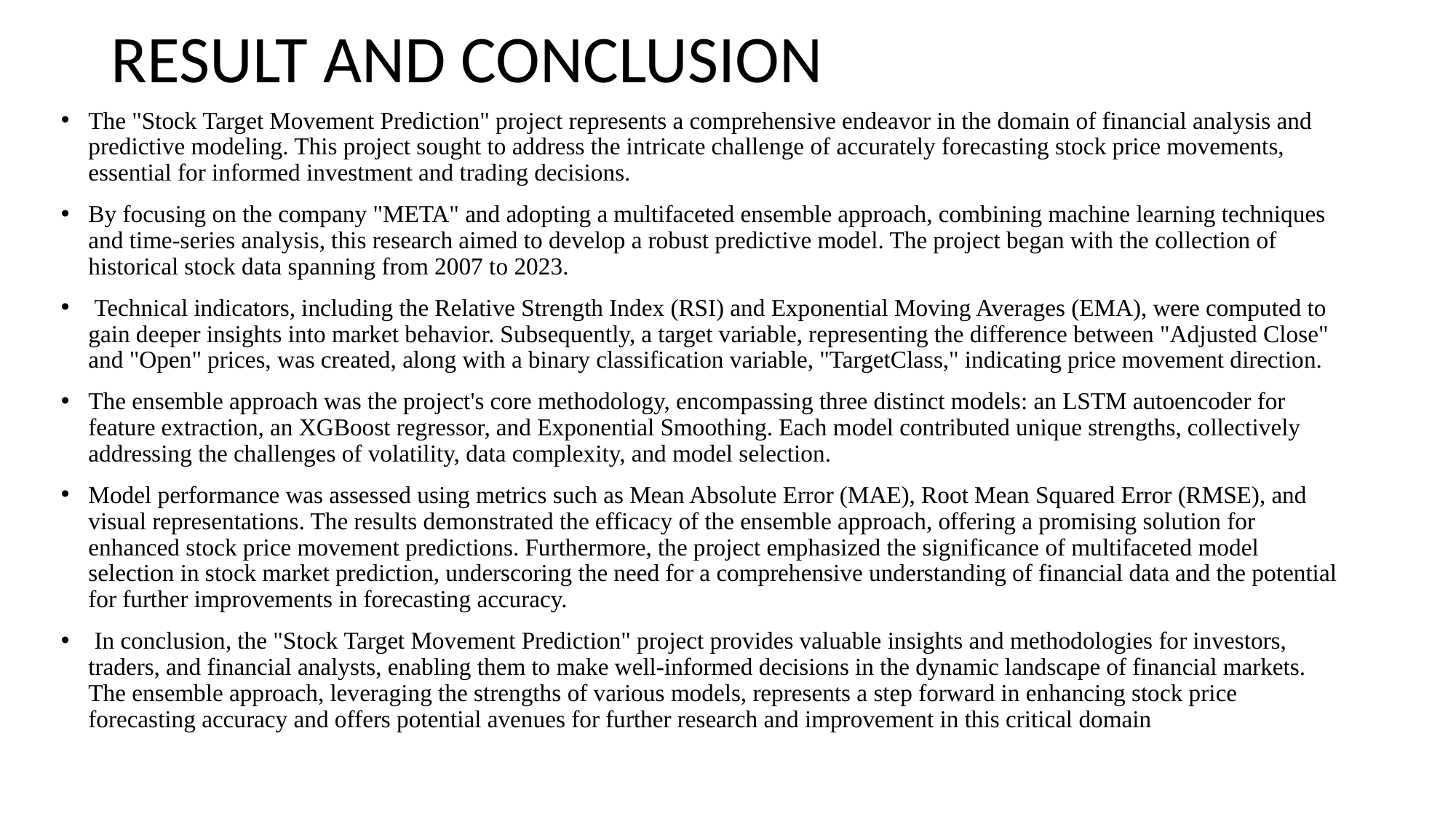

# RESULT AND CONCLUSION
The "Stock Target Movement Prediction" project represents a comprehensive endeavor in the domain of financial analysis and predictive modeling. This project sought to address the intricate challenge of accurately forecasting stock price movements, essential for informed investment and trading decisions.
By focusing on the company "META" and adopting a multifaceted ensemble approach, combining machine learning techniques and time-series analysis, this research aimed to develop a robust predictive model. The project began with the collection of historical stock data spanning from 2007 to 2023.
 Technical indicators, including the Relative Strength Index (RSI) and Exponential Moving Averages (EMA), were computed to gain deeper insights into market behavior. Subsequently, a target variable, representing the difference between "Adjusted Close" and "Open" prices, was created, along with a binary classification variable, "TargetClass," indicating price movement direction.
The ensemble approach was the project's core methodology, encompassing three distinct models: an LSTM autoencoder for feature extraction, an XGBoost regressor, and Exponential Smoothing. Each model contributed unique strengths, collectively addressing the challenges of volatility, data complexity, and model selection.
Model performance was assessed using metrics such as Mean Absolute Error (MAE), Root Mean Squared Error (RMSE), and visual representations. The results demonstrated the efficacy of the ensemble approach, offering a promising solution for enhanced stock price movement predictions. Furthermore, the project emphasized the significance of multifaceted model selection in stock market prediction, underscoring the need for a comprehensive understanding of financial data and the potential for further improvements in forecasting accuracy.
 In conclusion, the "Stock Target Movement Prediction" project provides valuable insights and methodologies for investors, traders, and financial analysts, enabling them to make well-informed decisions in the dynamic landscape of financial markets. The ensemble approach, leveraging the strengths of various models, represents a step forward in enhancing stock price forecasting accuracy and offers potential avenues for further research and improvement in this critical domain